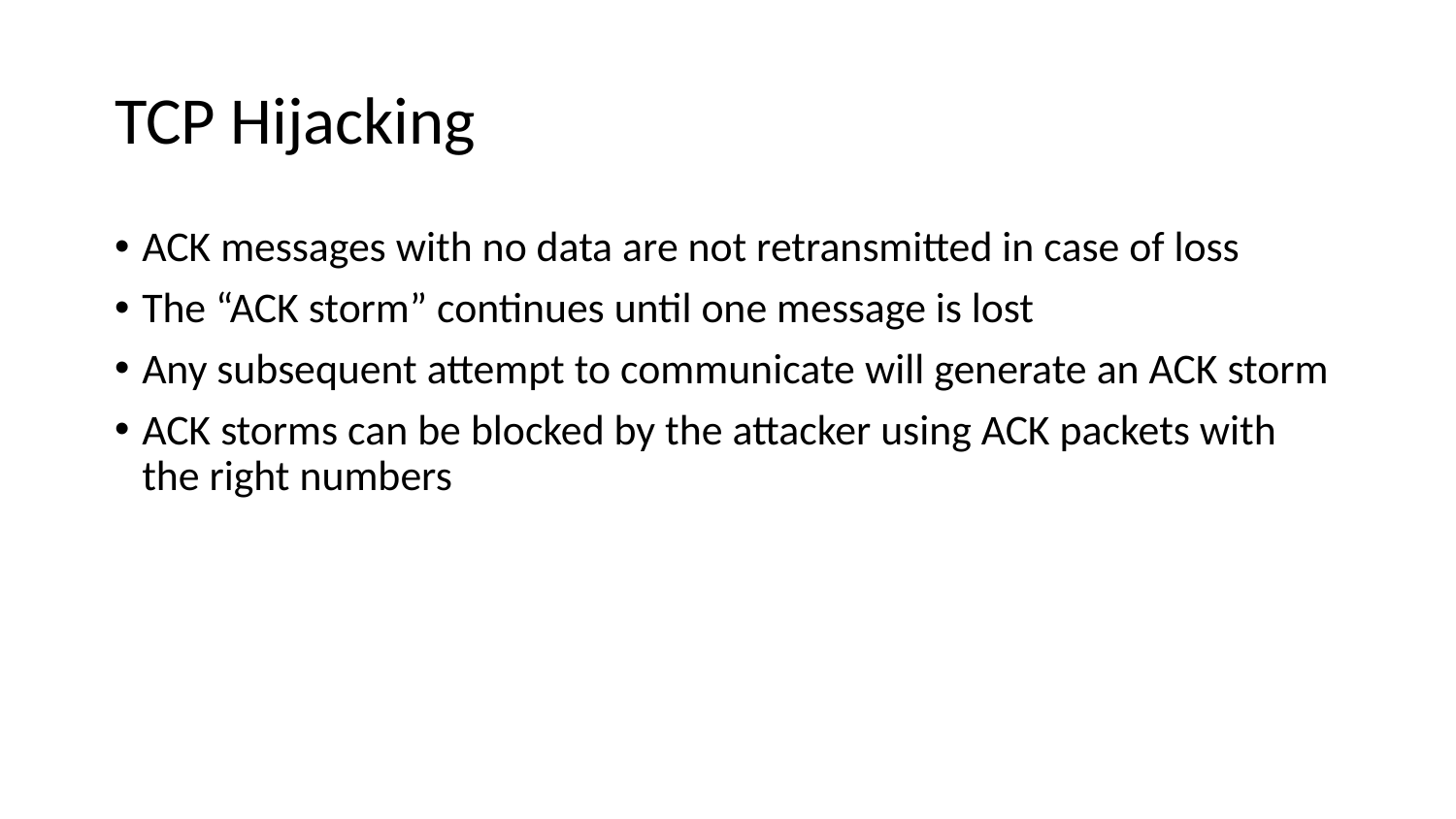

# TCP Hijacking
ACK messages with no data are not retransmitted in case of loss
The “ACK storm” continues until one message is lost
Any subsequent attempt to communicate will generate an ACK storm
ACK storms can be blocked by the attacker using ACK packets with the right numbers